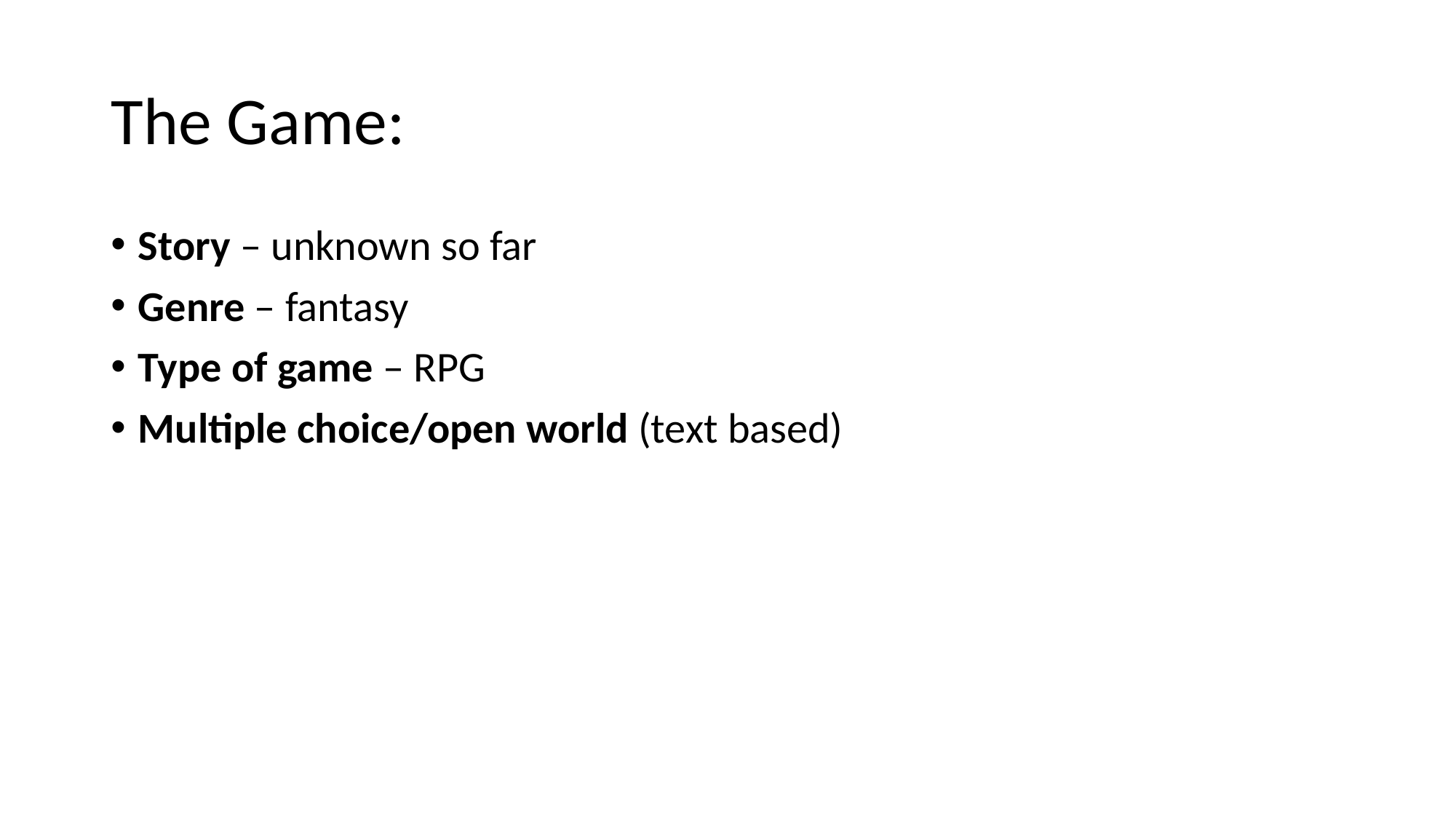

# The Game:
Story – unknown so far
Genre – fantasy
Type of game – RPG
Multiple choice/open world (text based)